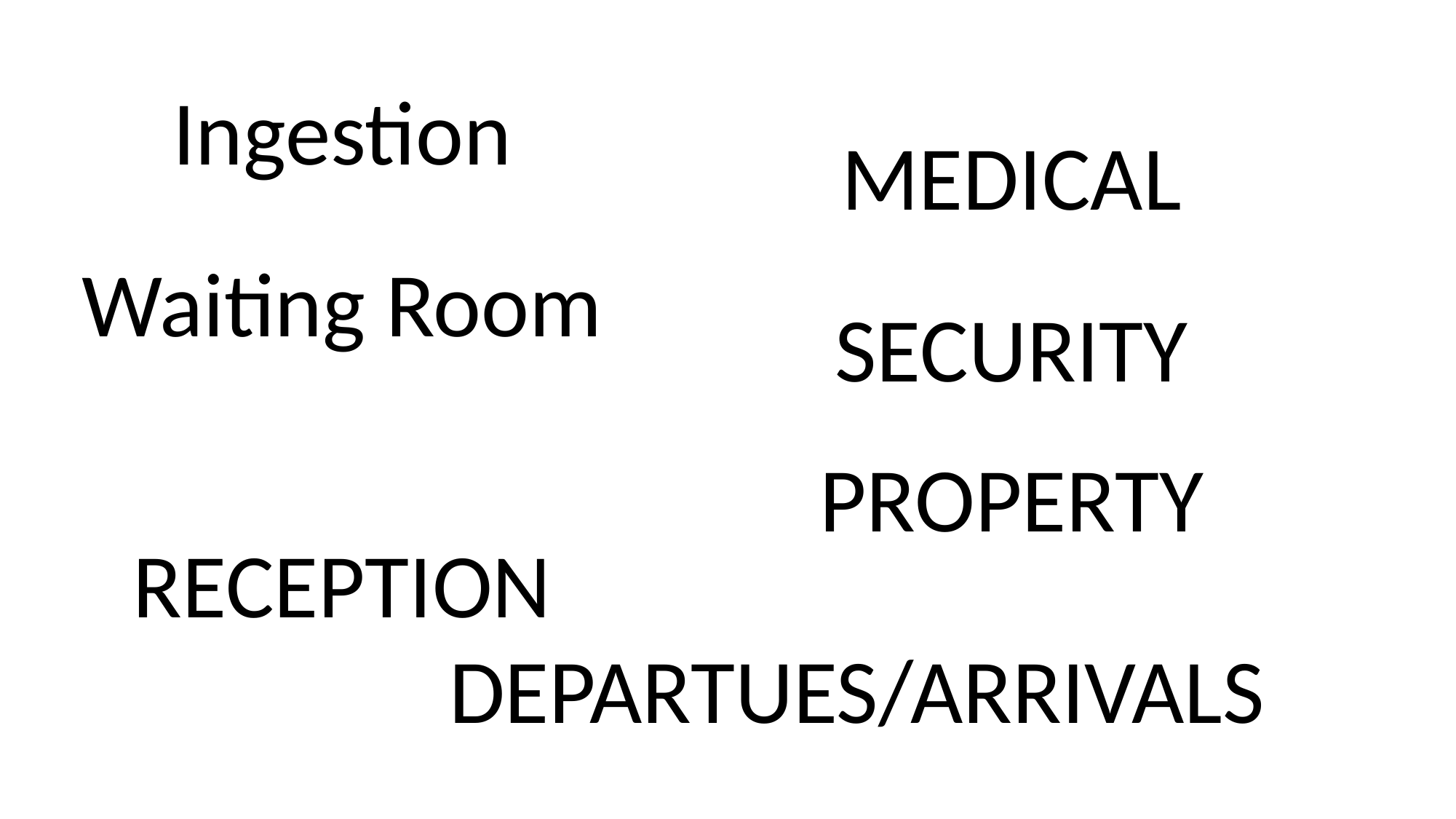

Ingestion
MEDICAL
Waiting Room
SECURITY
PROPERTY
RECEPTION
DEPARTUES/ARRIVALS